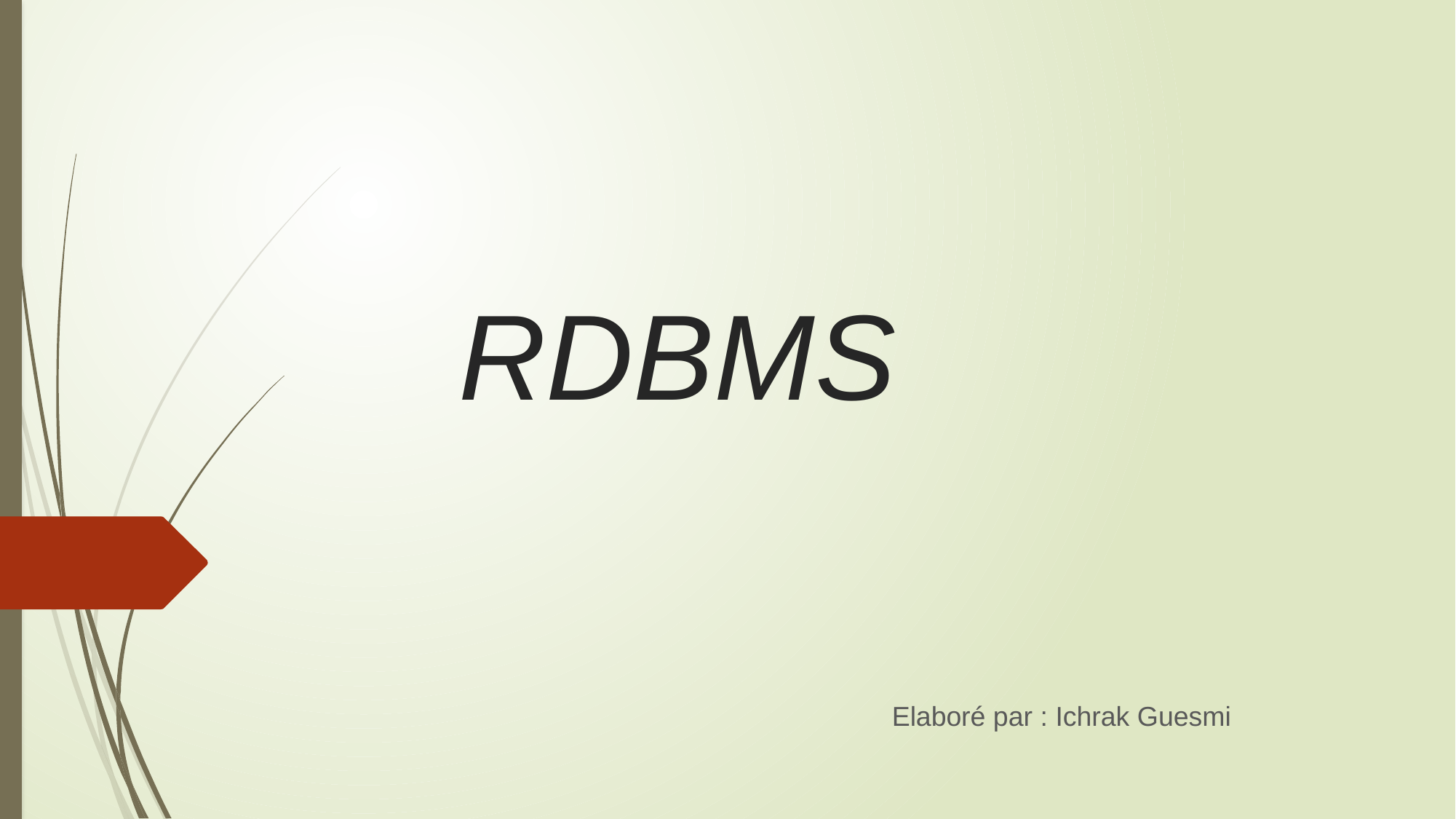

# RDBMS
Elaboré par : Ichrak Guesmi